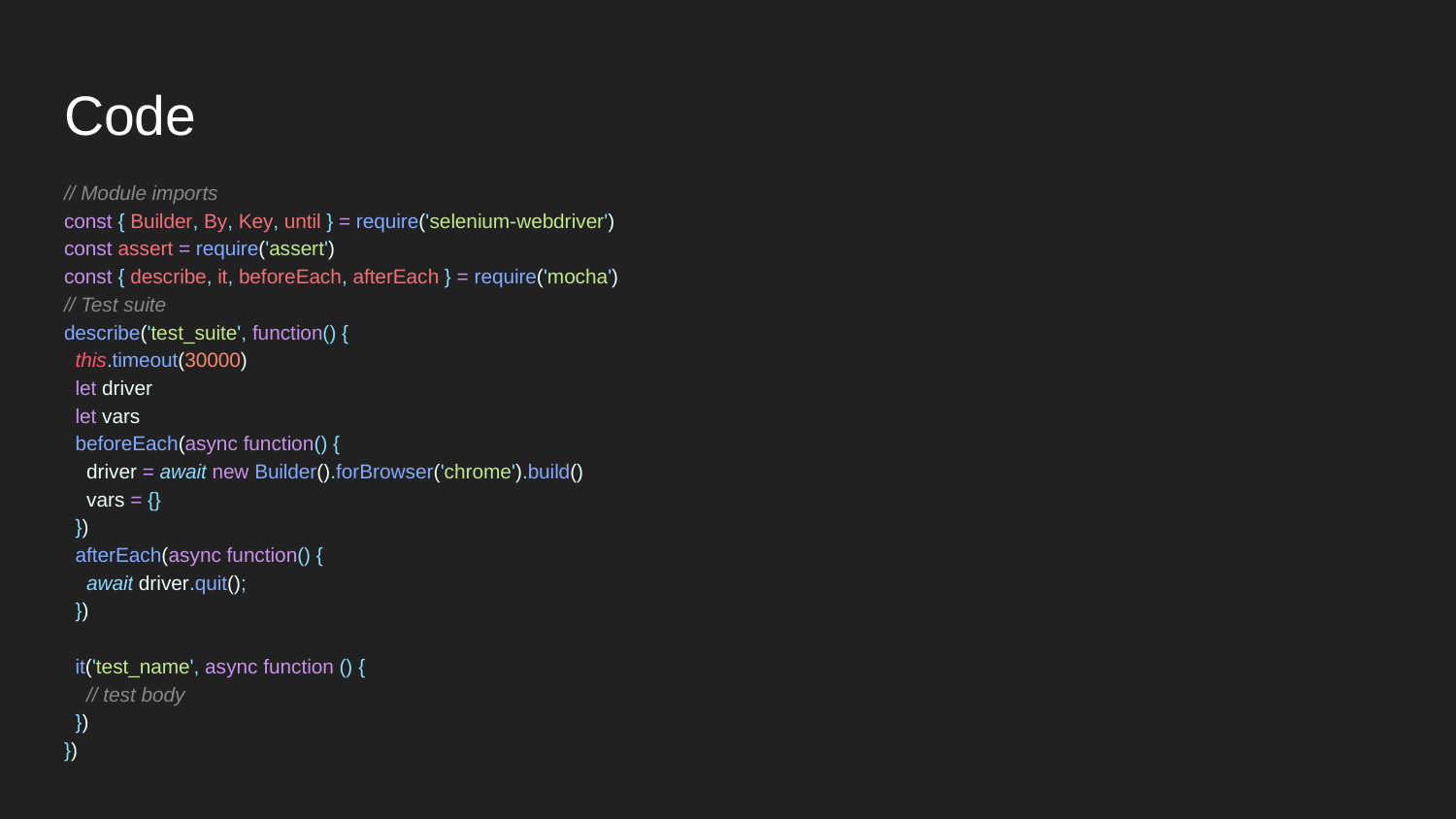

# Code
// Module imports
const { Builder, By, Key, until } = require('selenium-webdriver')
const assert = require('assert')
const { describe, it, beforeEach, afterEach } = require('mocha')
// Test suite
describe('test_suite', function() {
  this.timeout(30000)
  let driver
  let vars
  beforeEach(async function() {
    driver = await new Builder().forBrowser('chrome').build()
    vars = {}
  })
  afterEach(async function() {
    await driver.quit();
  })

  it('test_name', async function () {
    // test body
  })
})